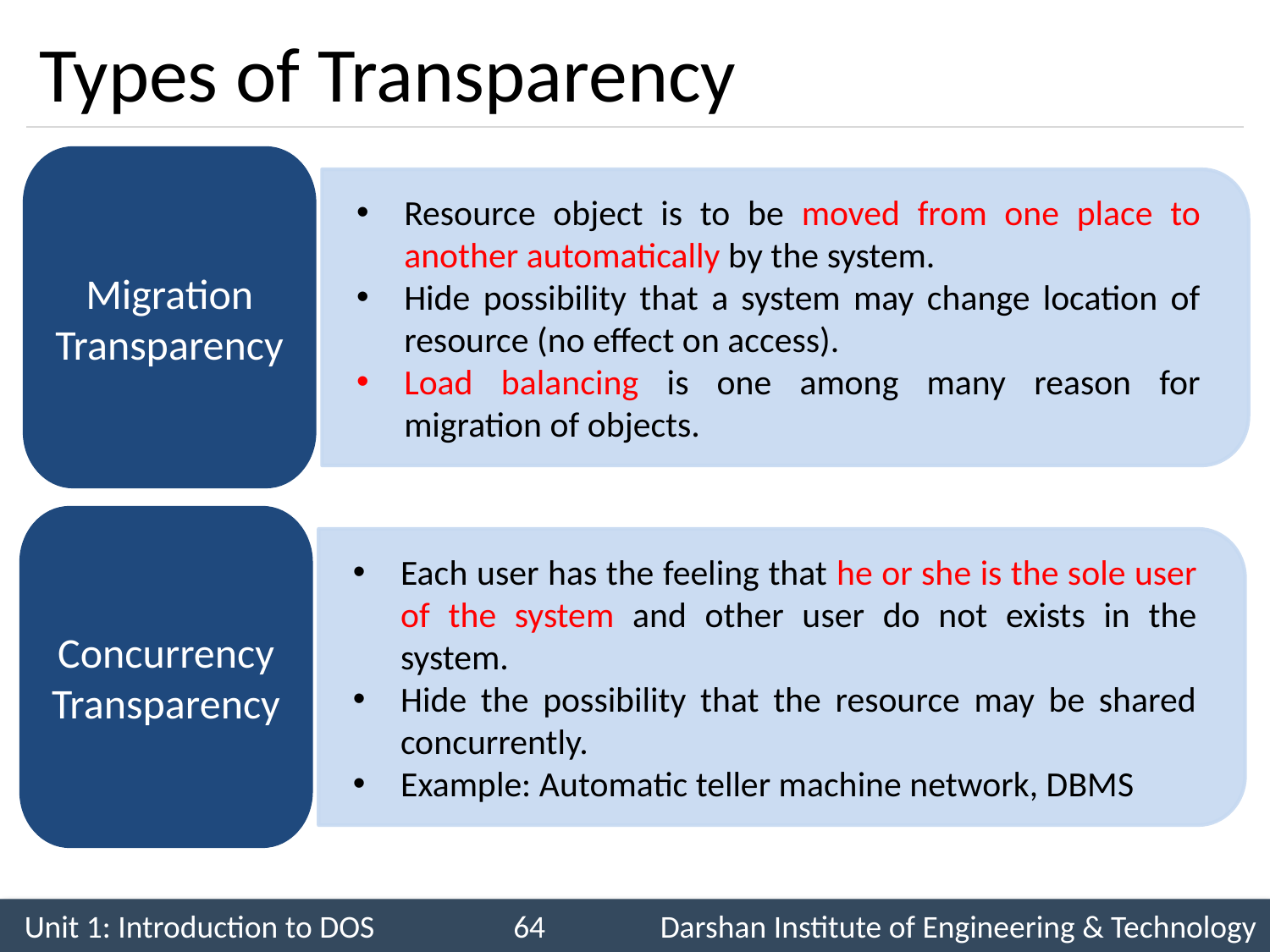

# Types of Transparency
Migration Transparency
Resource object is to be moved from one place to another automatically by the system.
Hide possibility that a system may change location of resource (no effect on access).
Load balancing is one among many reason for migration of objects.
Concurrency Transparency
Each user has the feeling that he or she is the sole user of the system and other user do not exists in the system.
Hide the possibility that the resource may be shared concurrently.
Example: Automatic teller machine network, DBMS